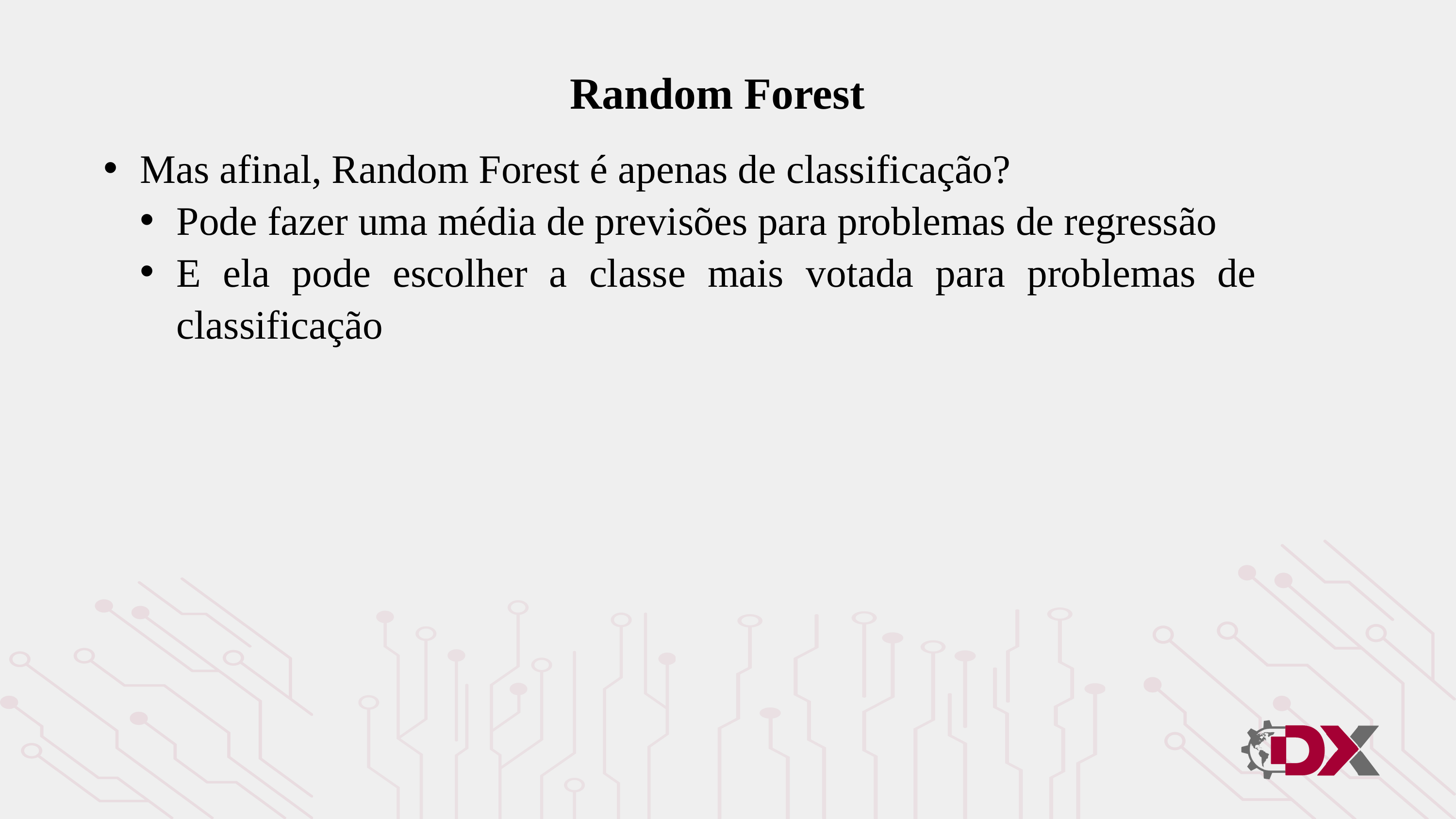

Random Forest
Mas afinal, Random Forest é apenas de classificação?
Pode fazer uma média de previsões para problemas de regressão
E ela pode escolher a classe mais votada para problemas de classificação